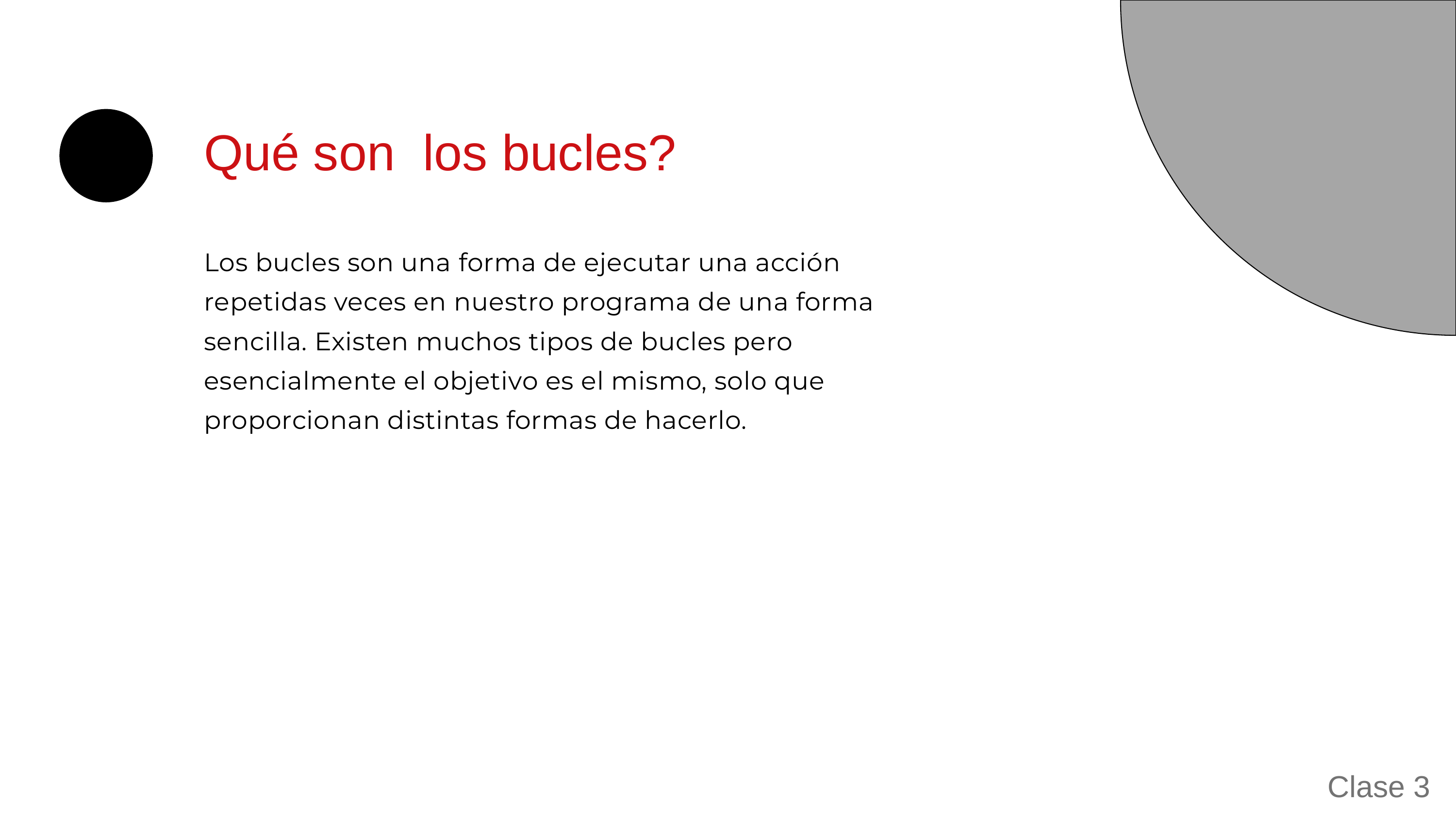

Qué son  los bucles?
Los bucles son una forma de ejecutar una acción repetidas veces en nuestro programa de una forma sencilla. Existen muchos tipos de bucles pero esencialmente el objetivo es el mismo, solo que proporcionan distintas formas de hacerlo.
Clase 3